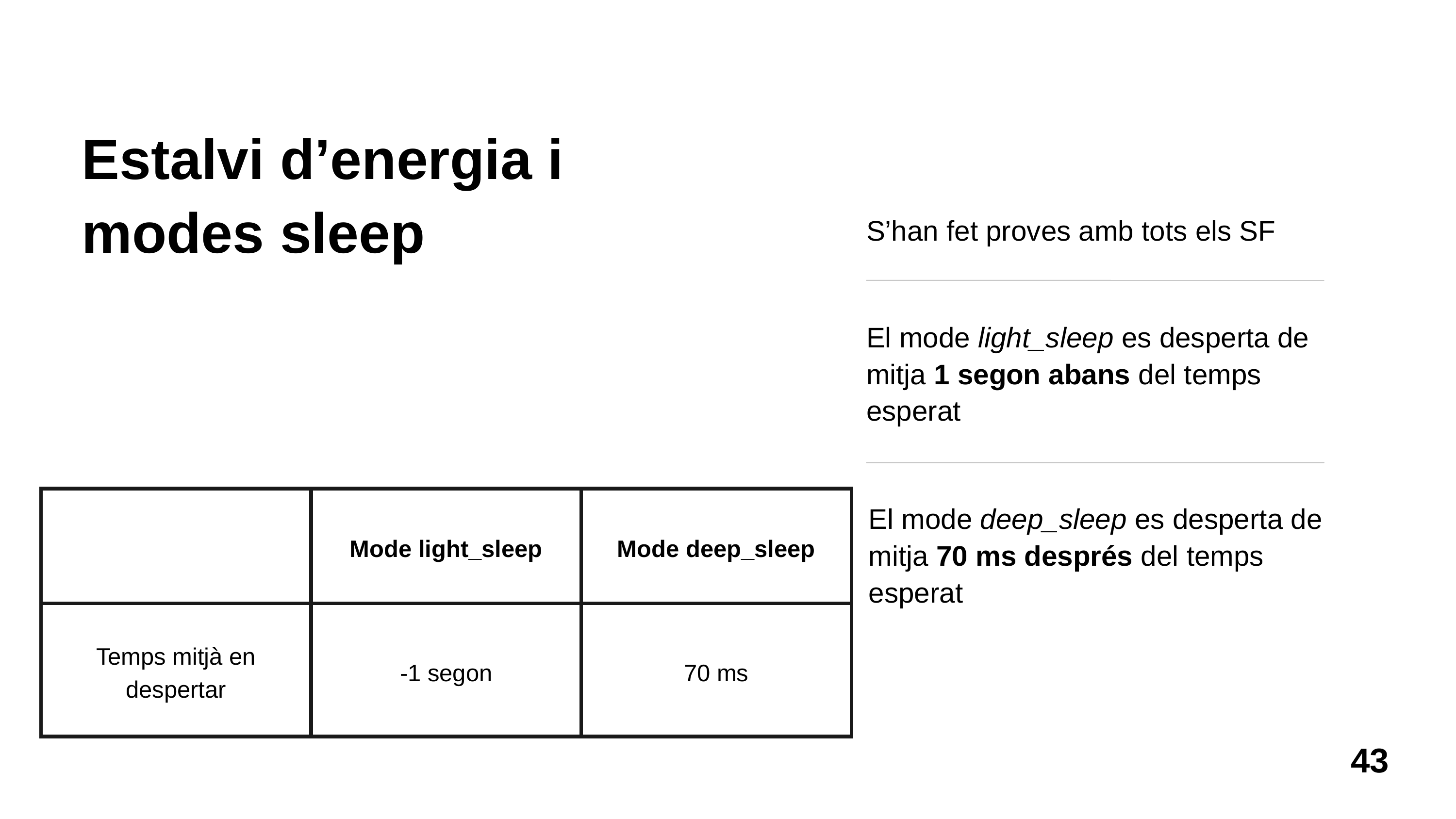

Estalvi d’energia i modes sleep
S’han fet proves amb tots els SF

El mode light_sleep es desperta de mitja 1 segon abans del temps esperat

|  | Mode light\_sleep | Mode deep\_sleep |
| --- | --- | --- |
| Temps mitjà en despertar | -1 segon | 70 ms |
El mode deep_sleep es desperta de mitja 70 ms després del temps esperat
43